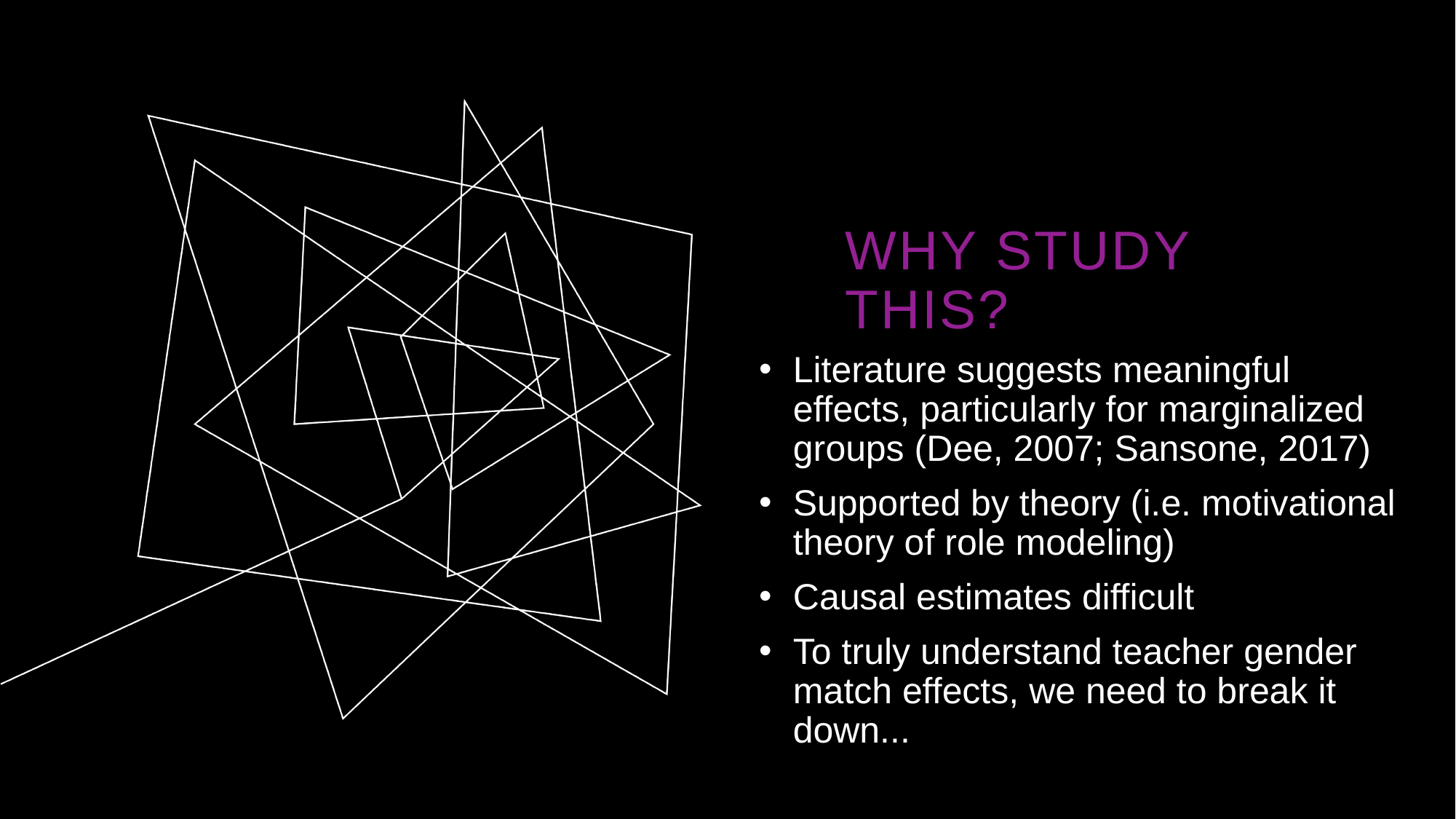

# Why Study this?
Literature suggests meaningful effects, particularly for marginalized groups (Dee, 2007; Sansone, 2017)
Supported by theory (i.e. motivational theory of role modeling)
Causal estimates difficult
To truly understand teacher gender match effects, we need to break it down...